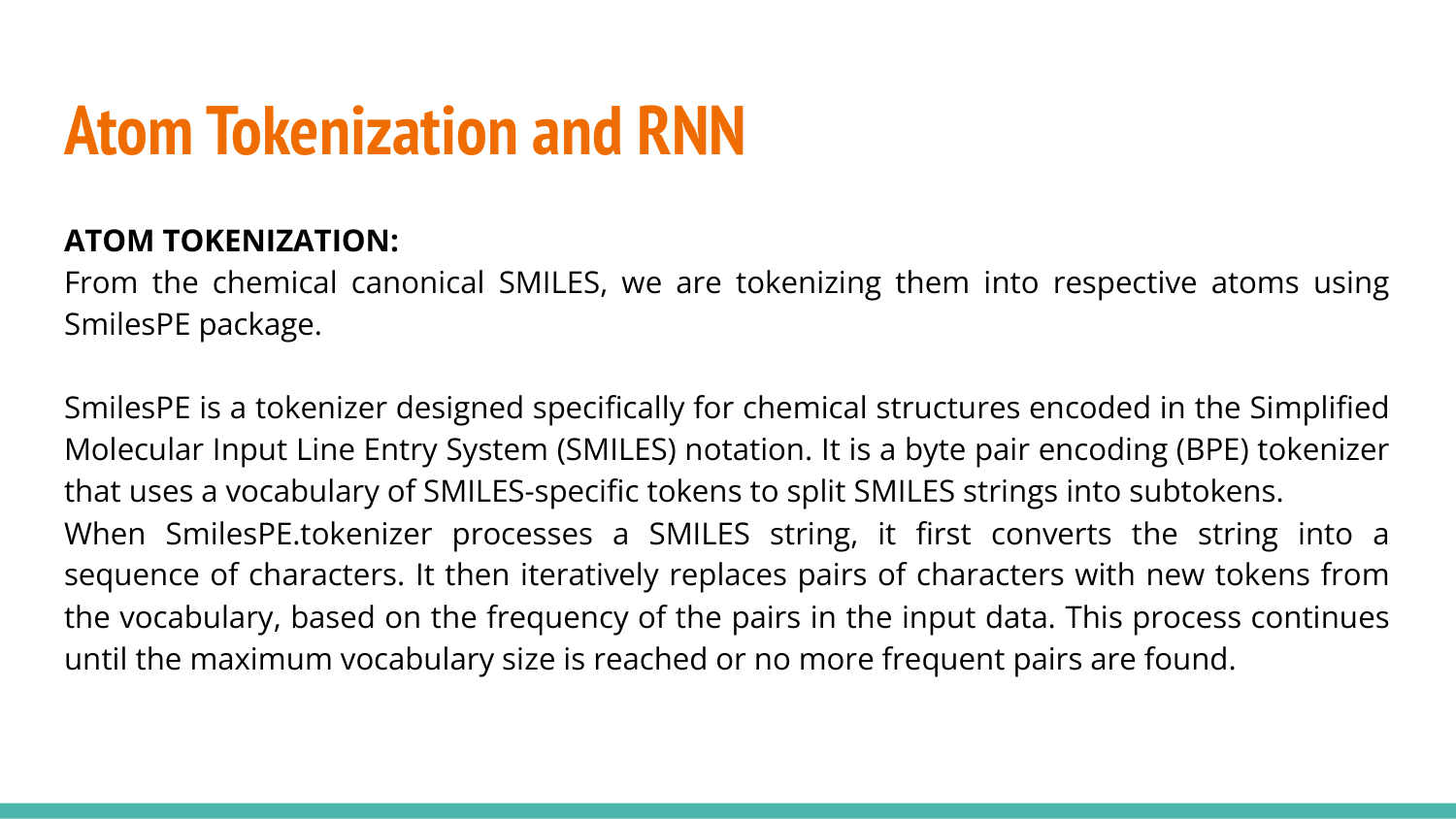

# Atom Tokenization and RNN
ATOM TOKENIZATION:
From the chemical canonical SMILES, we are tokenizing them into respective atoms using SmilesPE package.

SmilesPE is a tokenizer designed specifically for chemical structures encoded in the Simplified Molecular Input Line Entry System (SMILES) notation. It is a byte pair encoding (BPE) tokenizer that uses a vocabulary of SMILES-specific tokens to split SMILES strings into subtokens.
When SmilesPE.tokenizer processes a SMILES string, it first converts the string into a sequence of characters. It then iteratively replaces pairs of characters with new tokens from the vocabulary, based on the frequency of the pairs in the input data. This process continues until the maximum vocabulary size is reached or no more frequent pairs are found.